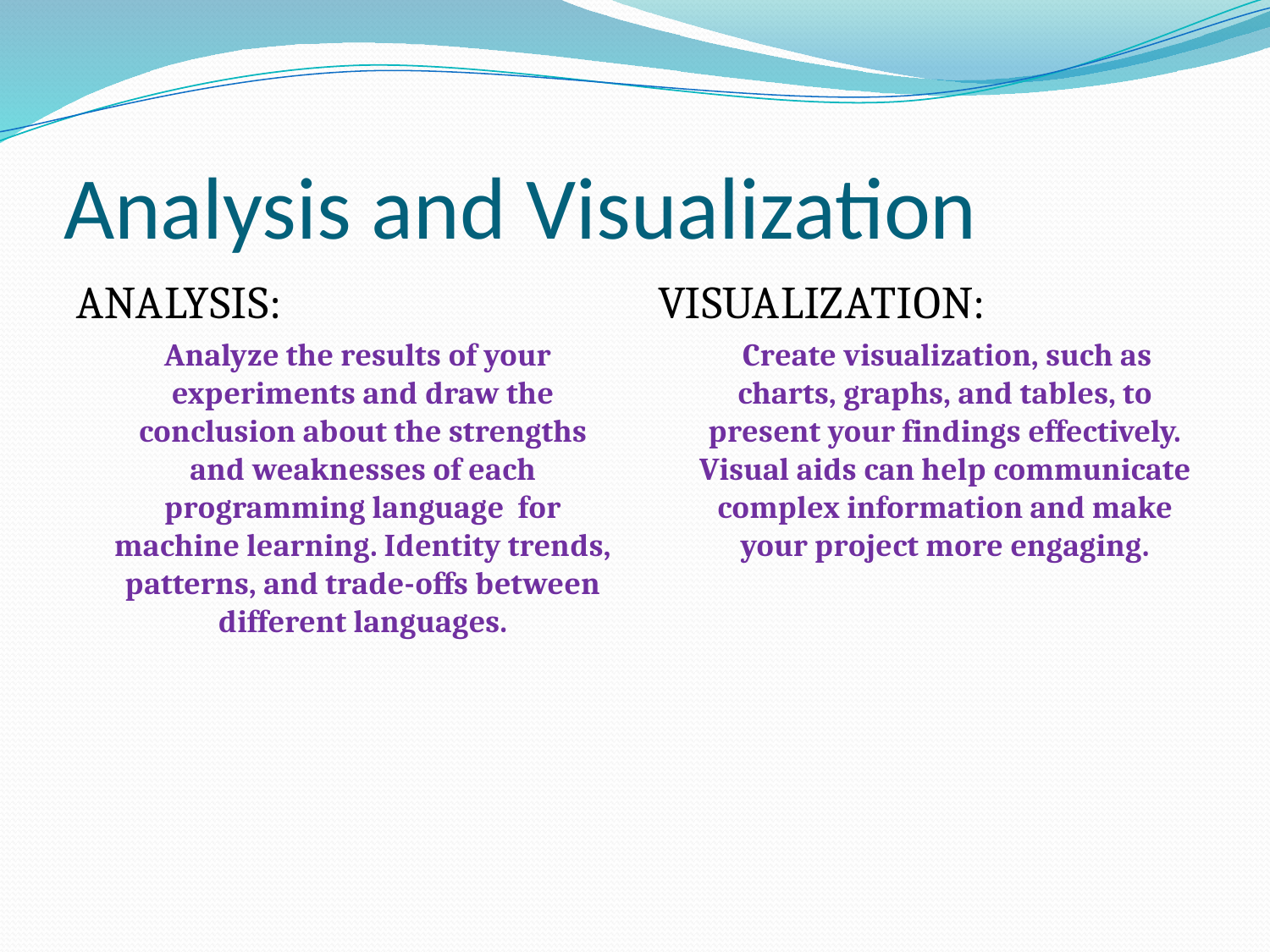

# Analysis and Visualization
ANALYSIS:
    Analyze the results of your experiments and draw the conclusion about the strengths and weaknesses of each programming language  for machine learning. Identity trends, patterns, and trade-offs between different languages.
VISUALIZATION:
      Create visualization, such as charts, graphs, and tables, to present your findings effectively. Visual aids can help communicate complex information and make your project more engaging.